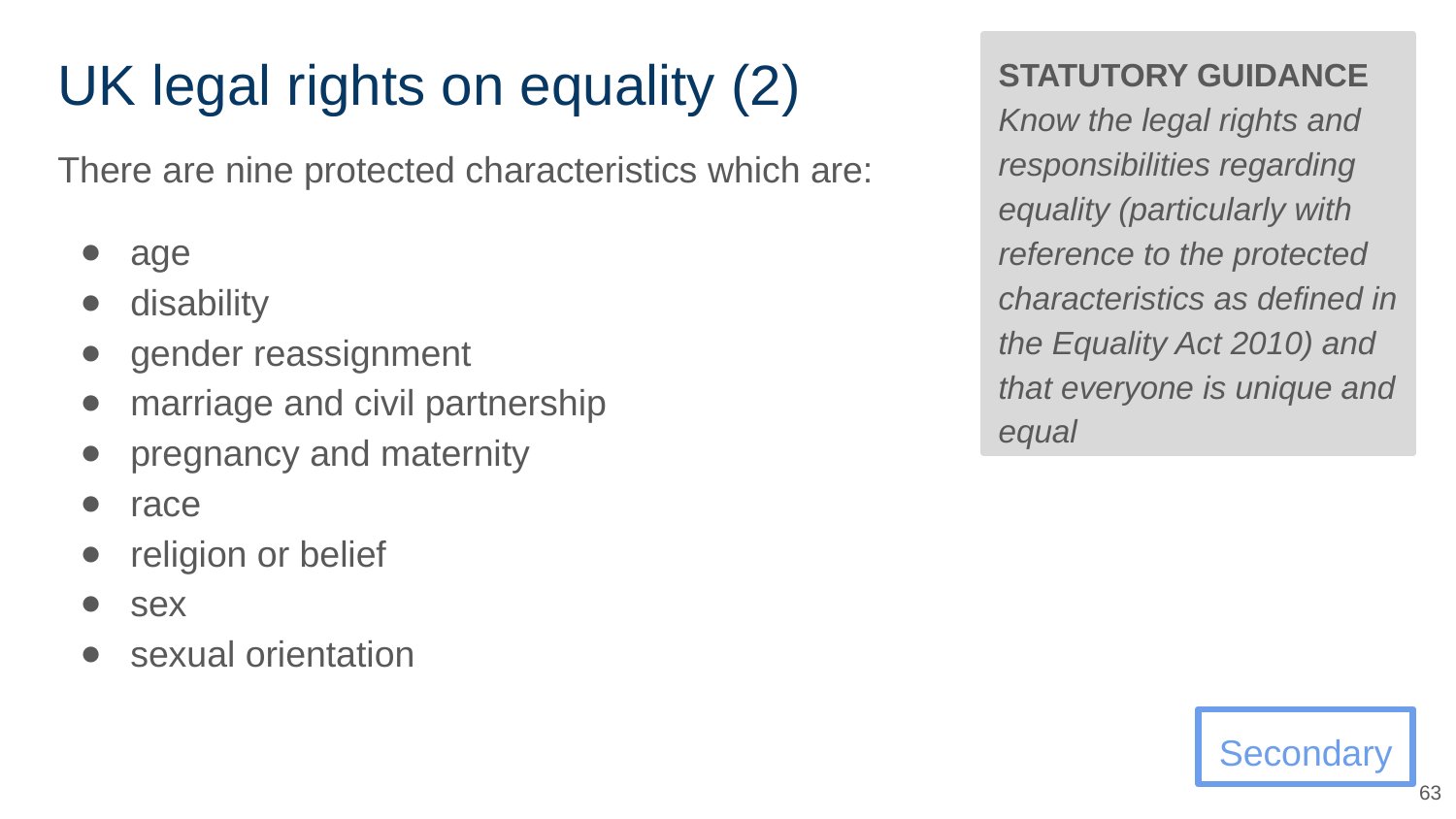

STATUTORY GUIDANCE
Know the legal rights and responsibilities regarding equality (particularly with reference to the protected characteristics as defined in the Equality Act 2010) and that everyone is unique and equal

# UK legal rights on equality (2)

There are nine protected characteristics which are:
age
disability
gender reassignment
marriage and civil partnership
pregnancy and maternity
race
religion or belief
sex
sexual orientation
Secondary
63